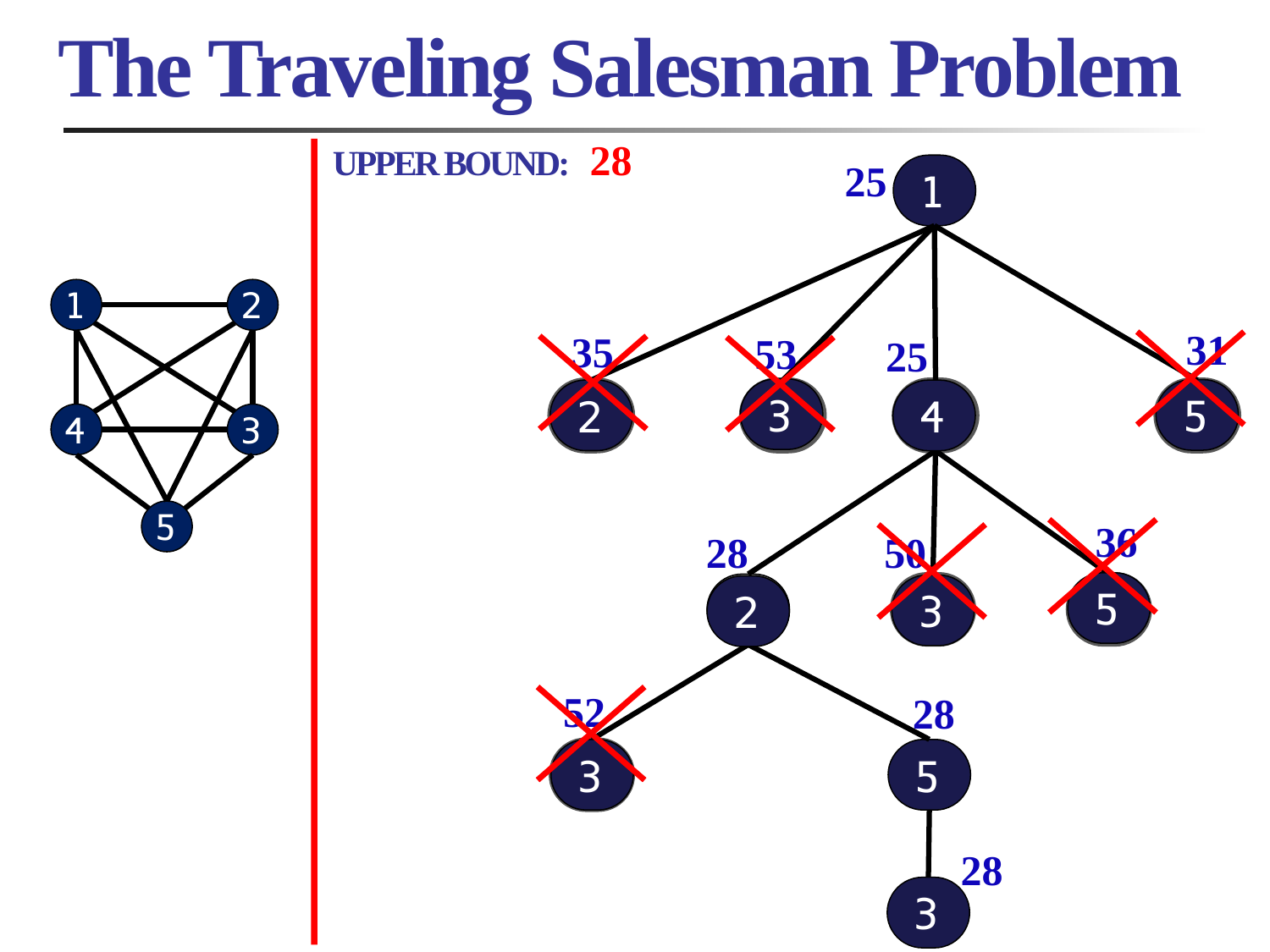

# The Traveling Salesman Problem
28
UPPER BOUND:

25
1
1
2
4
3
5

31
35
53
25
3
5
2
4
2
3
4
5

36
28
50
5
2
3
5
3
2

52
28
3
3
5
28
3